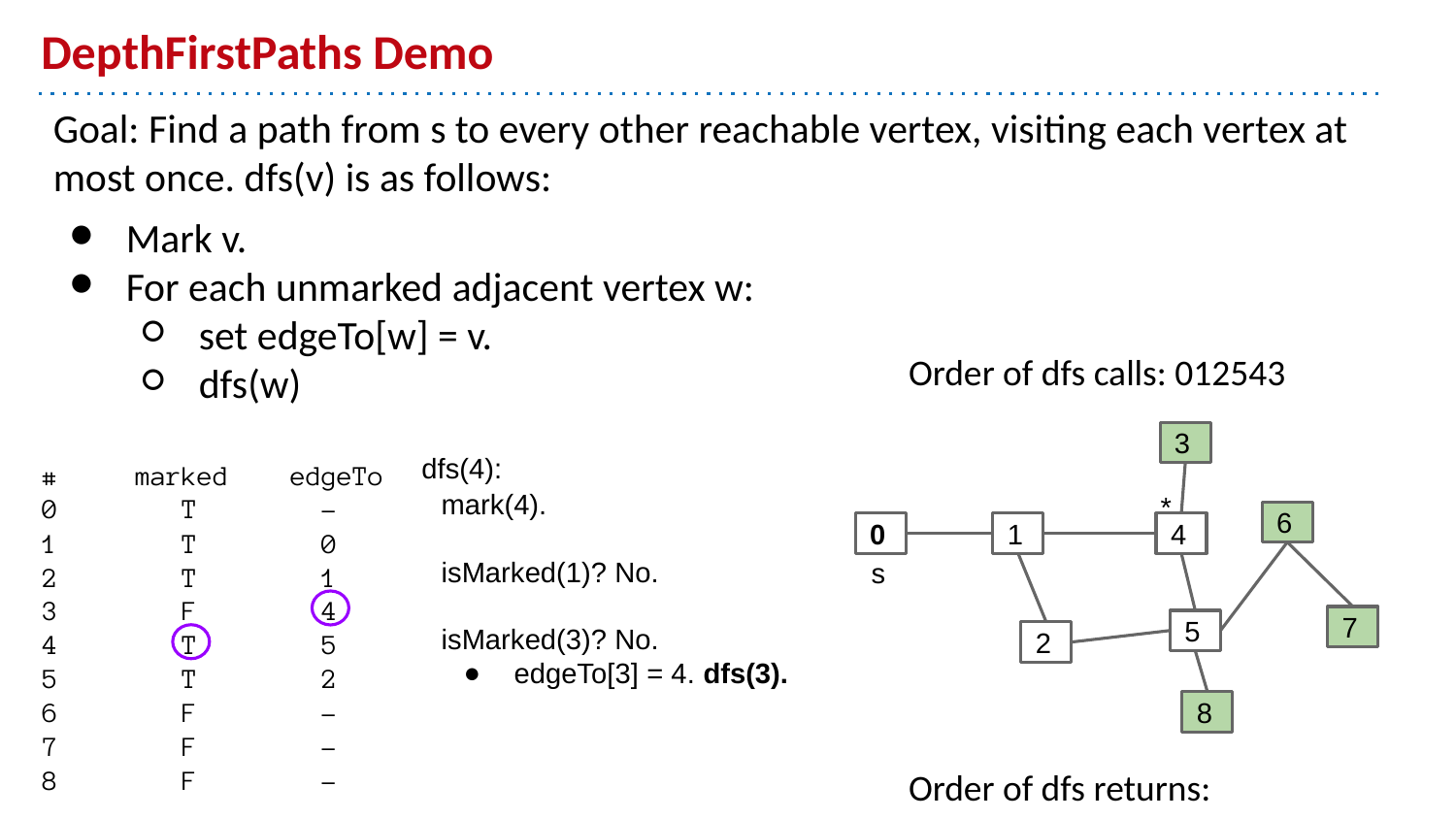

# DepthFirstPaths Demo
Goal: Find a path from s to every other reachable vertex, visiting each vertex at most once. dfs(v) is as follows:
Mark v.
For each unmarked adjacent vertex w:
set edgeTo[w] = v.
dfs(w)
Order of dfs calls: 012543
3
dfs(4):
#     marked    edgeTo
0        T        -
1        T        0
2        T        1
3        F        4
4        T        5
5        T        2
6        F        -
7        F        -
8        F        -
mark(4).

isMarked(1)? No.

isMarked(3)? No.
edgeTo[3] = 4. dfs(3).
*
6
0
1
4
s

7
5
2

8
Order of dfs returns: